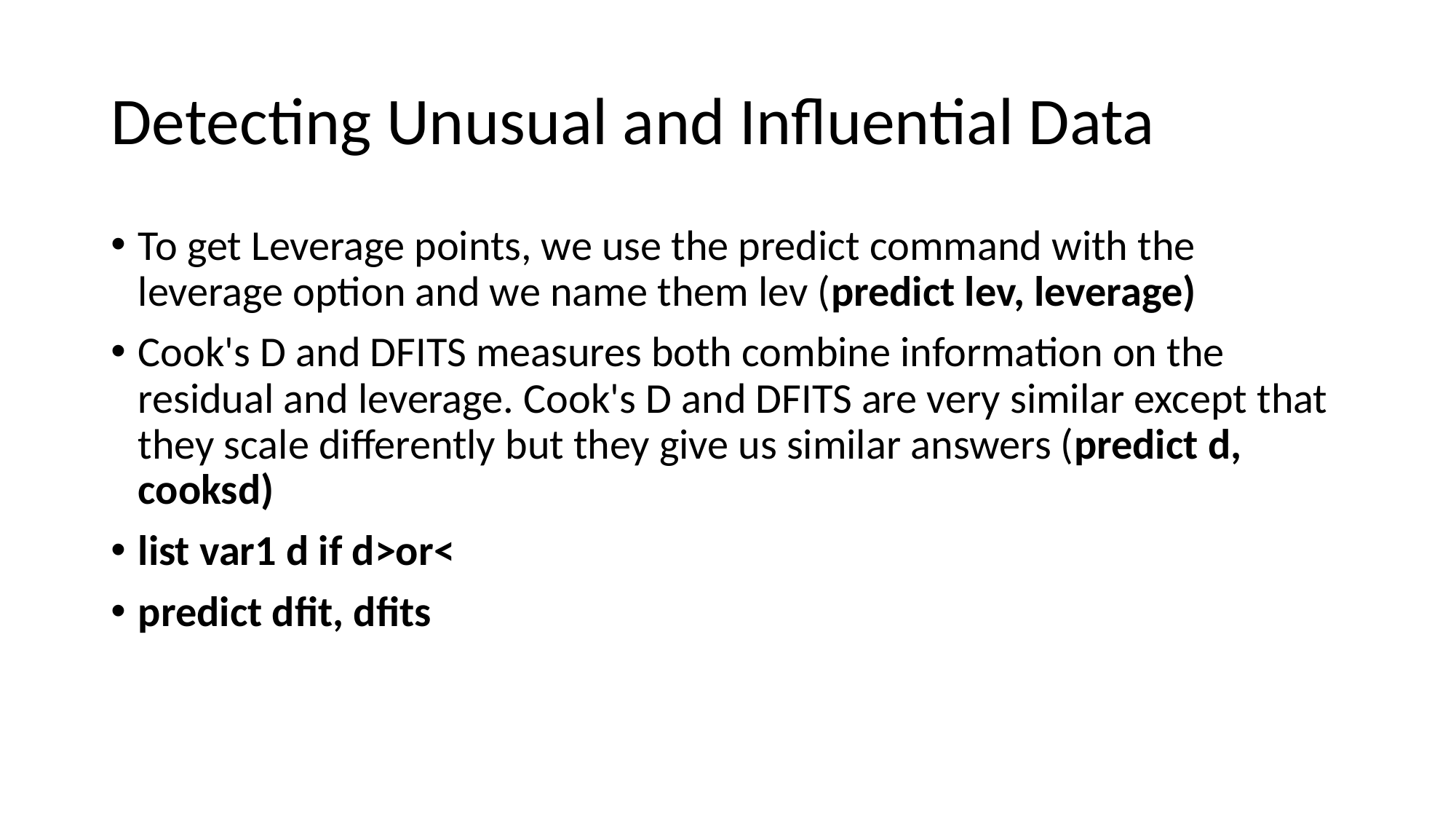

# Detecting Unusual and Influential Data
To get Leverage points, we use the predict command with the leverage option and we name them lev (predict lev, leverage)
Cook's D and DFITS measures both combine information on the residual and leverage. Cook's D and DFITS are very similar except that they scale differently but they give us similar answers (predict d, cooksd)
list var1 d if d>or<
predict dfit, dfits